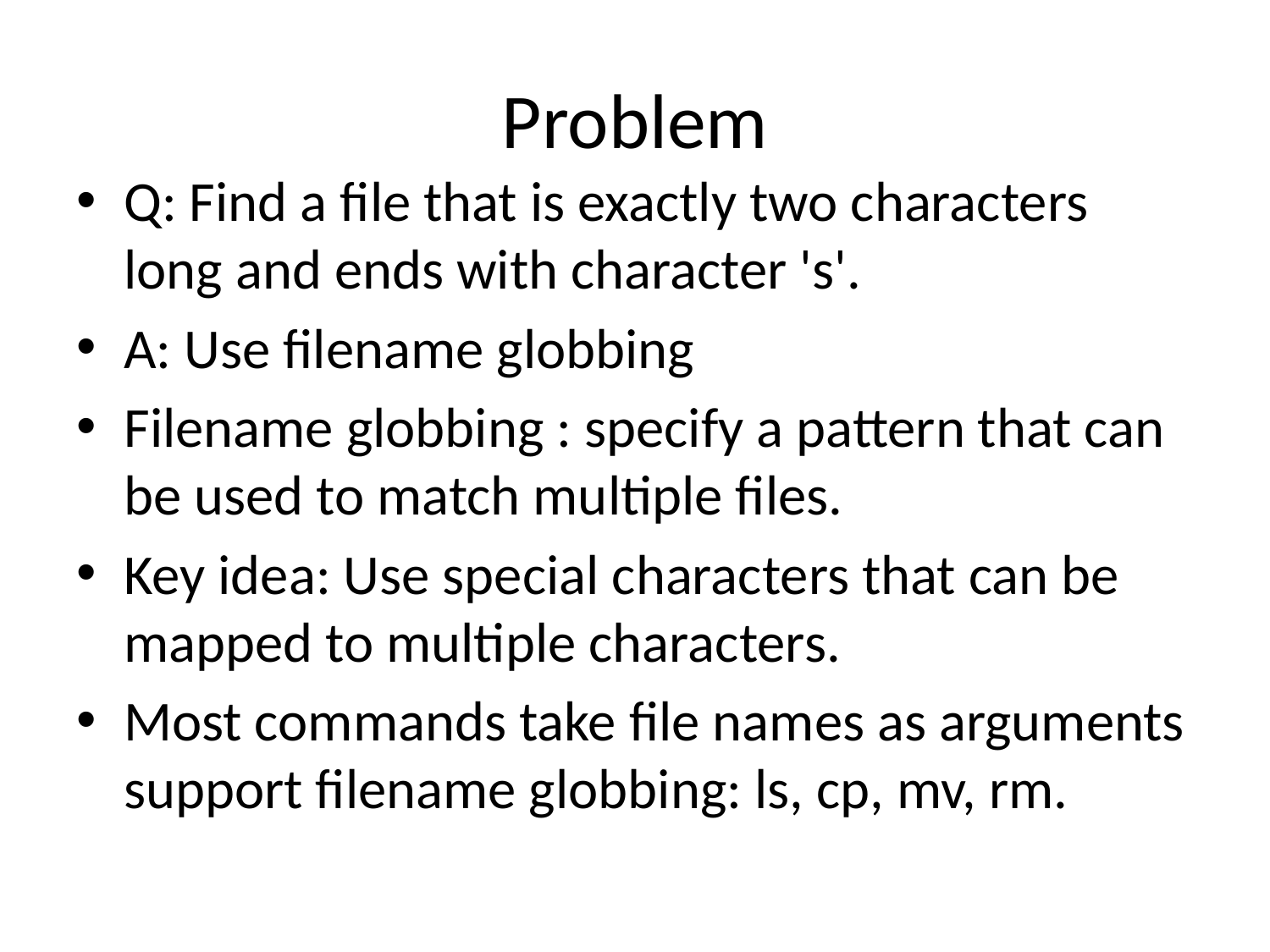

# Problem
Q: Find a file that is exactly two characters long and ends with character 's'.
A: Use filename globbing
Filename globbing : specify a pattern that can be used to match multiple files.
Key idea: Use special characters that can be mapped to multiple characters.
Most commands take file names as arguments support filename globbing: ls, cp, mv, rm.